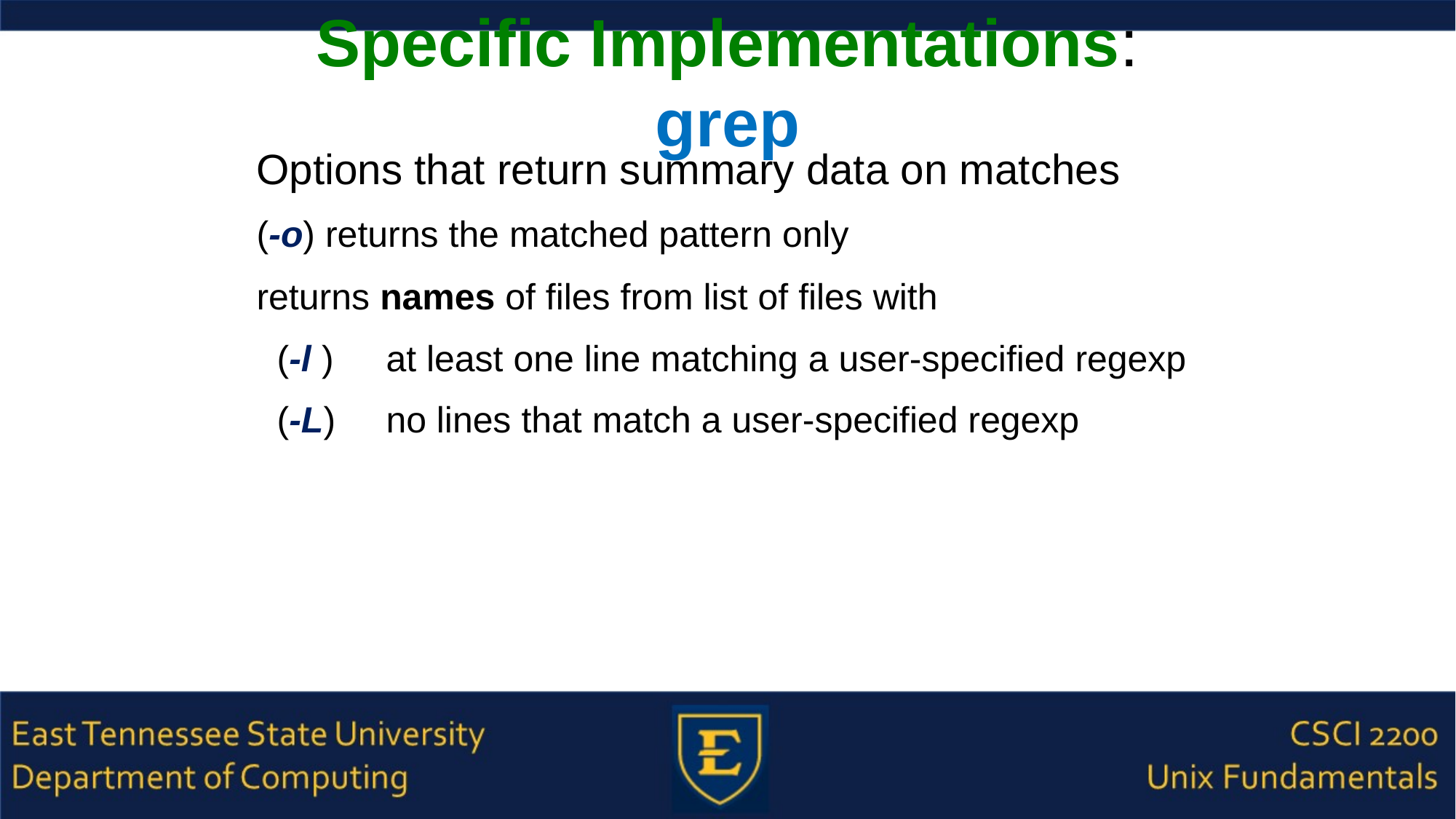

# Specific Implementations: grep
Options that return summary data on matches
(-o) returns the matched pattern only
returns names of files from list of files with
(-l )	at least one line matching a user-specified regexp
(-L)	no lines that match a user-specified regexp